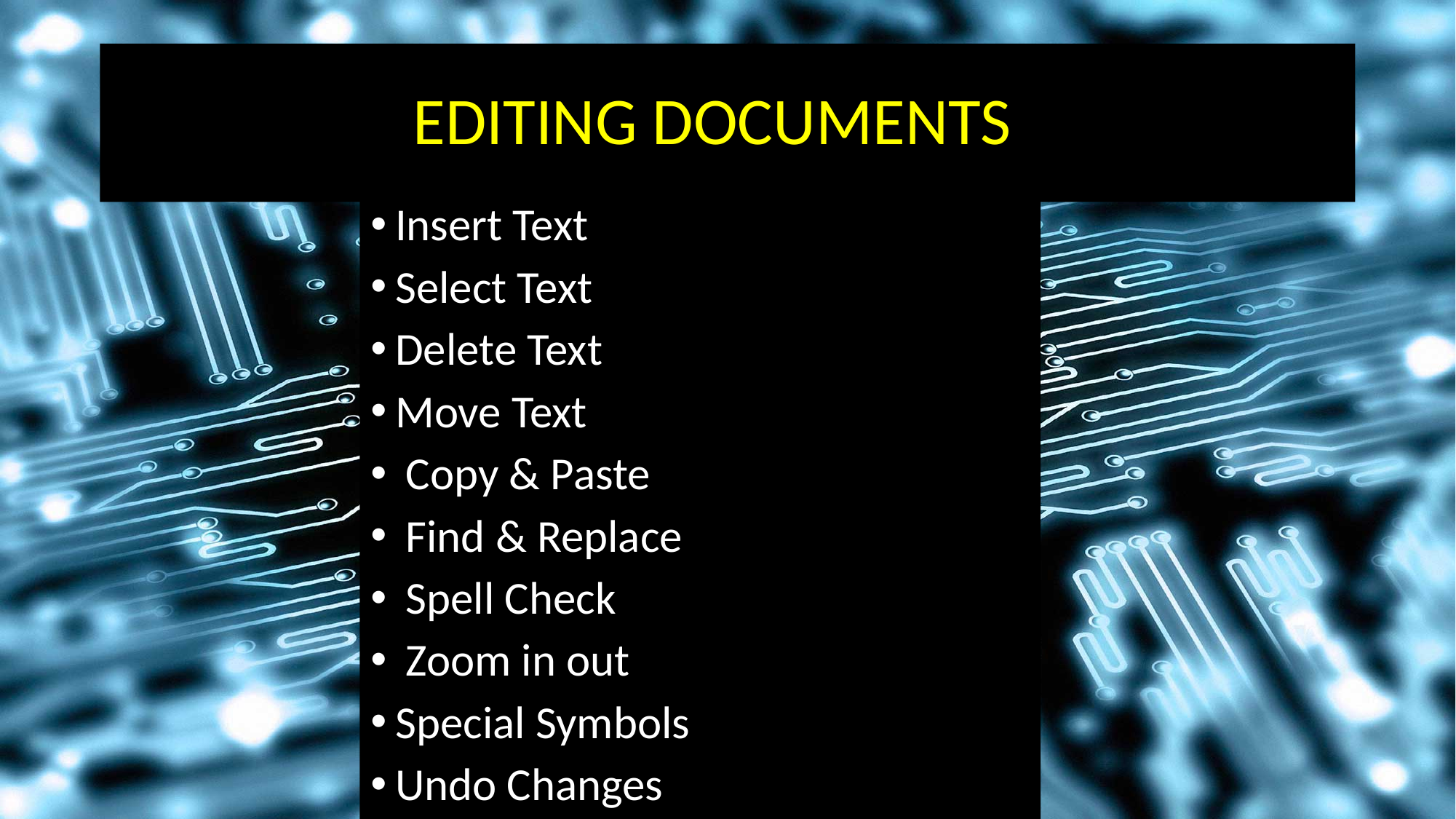

# EDITING DOCUMENTS
Insert Text
Select Text
Delete Text
Move Text
 Copy & Paste
 Find & Replace
 Spell Check
 Zoom in out
Special Symbols
Undo Changes